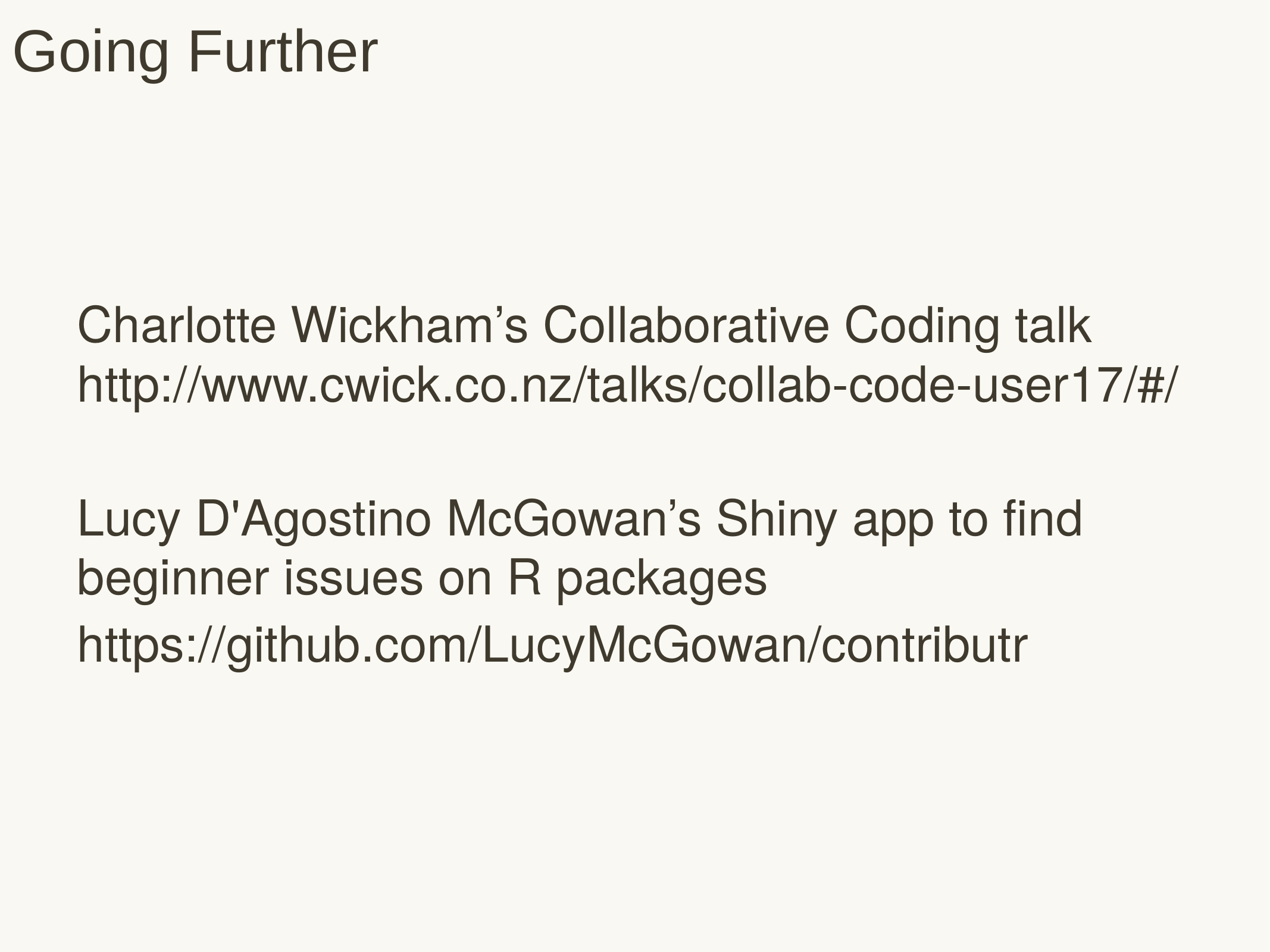

Going Further
Charlotte Wickham’s Collaborative Coding talk http://www.cwick.co.nz/talks/collab-code-user17/#/

Lucy D'Agostino McGowan’s Shiny app to find beginner issues on R packages
https://github.com/LucyMcGowan/contributr